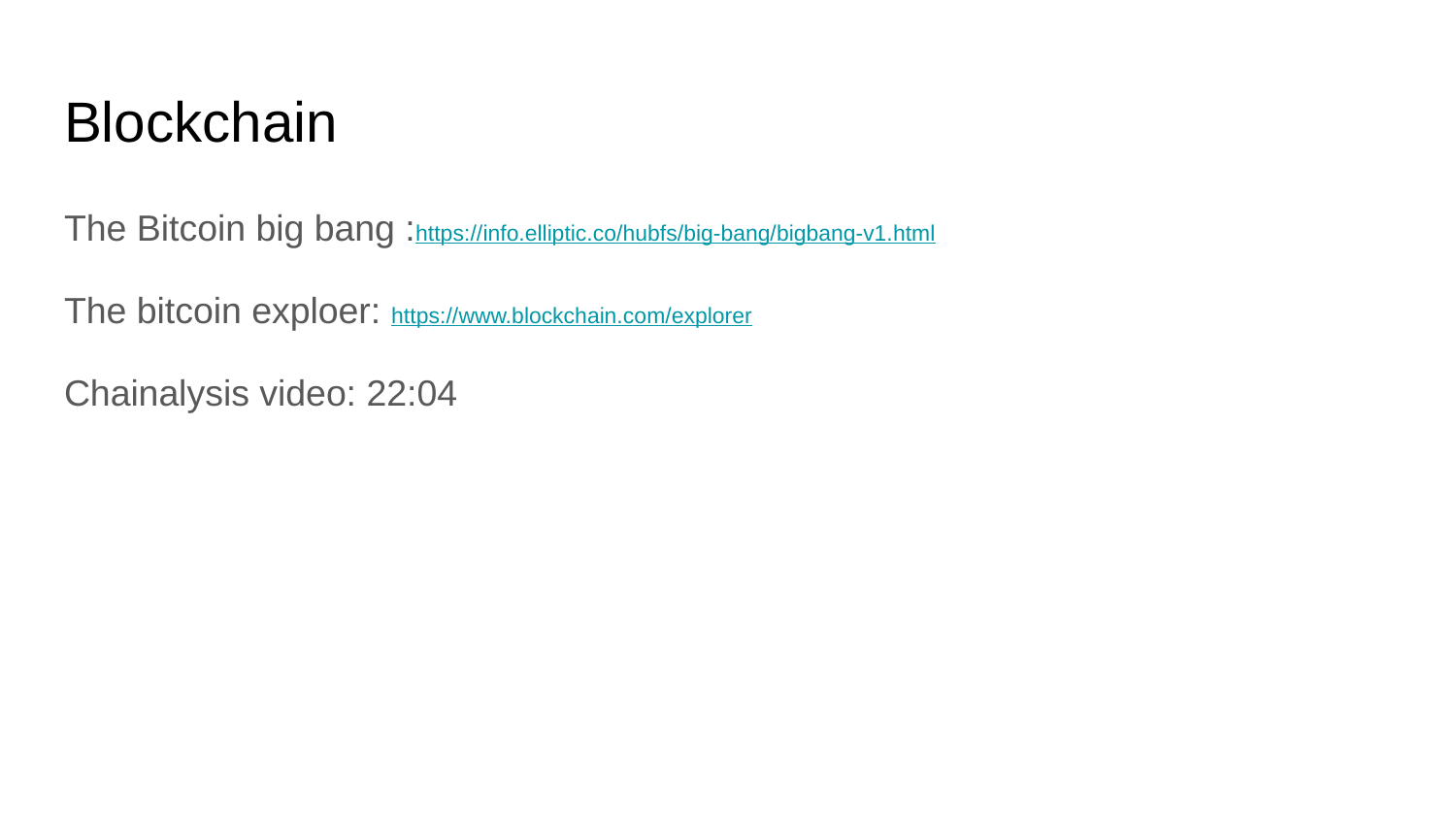

# Blockchain
The Bitcoin big bang :https://info.elliptic.co/hubfs/big-bang/bigbang-v1.html
The bitcoin exploer: https://www.blockchain.com/explorer
Chainalysis video: 22:04